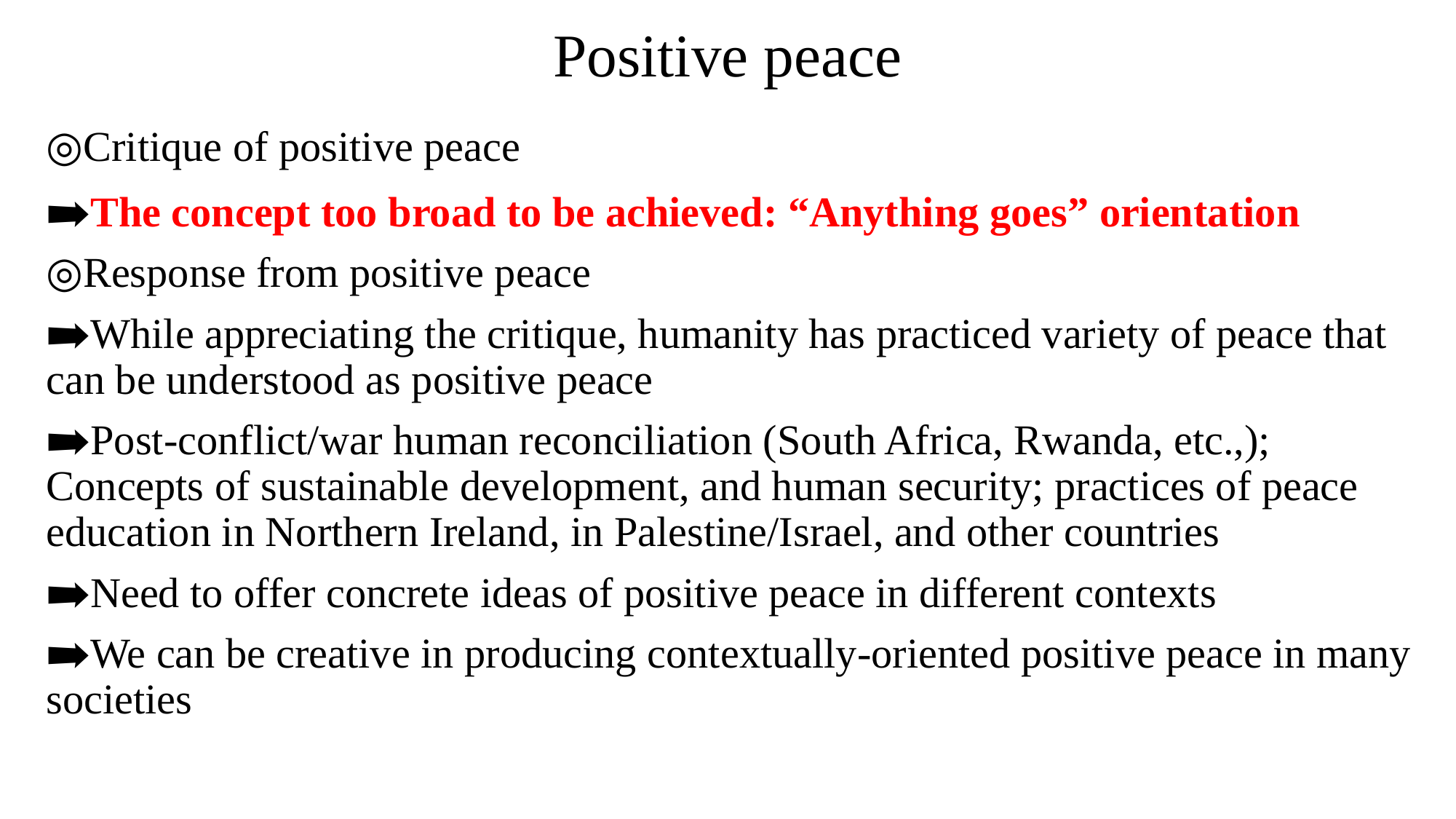

# Positive peace
◎Critique of positive peace
➡The concept too broad to be achieved: “Anything goes” orientation
◎Response from positive peace
➡While appreciating the critique, humanity has practiced variety of peace that can be understood as positive peace
➡Post-conflict/war human reconciliation (South Africa, Rwanda, etc.,); Concepts of sustainable development, and human security; practices of peace education in Northern Ireland, in Palestine/Israel, and other countries
➡Need to offer concrete ideas of positive peace in different contexts
➡We can be creative in producing contextually-oriented positive peace in many societies